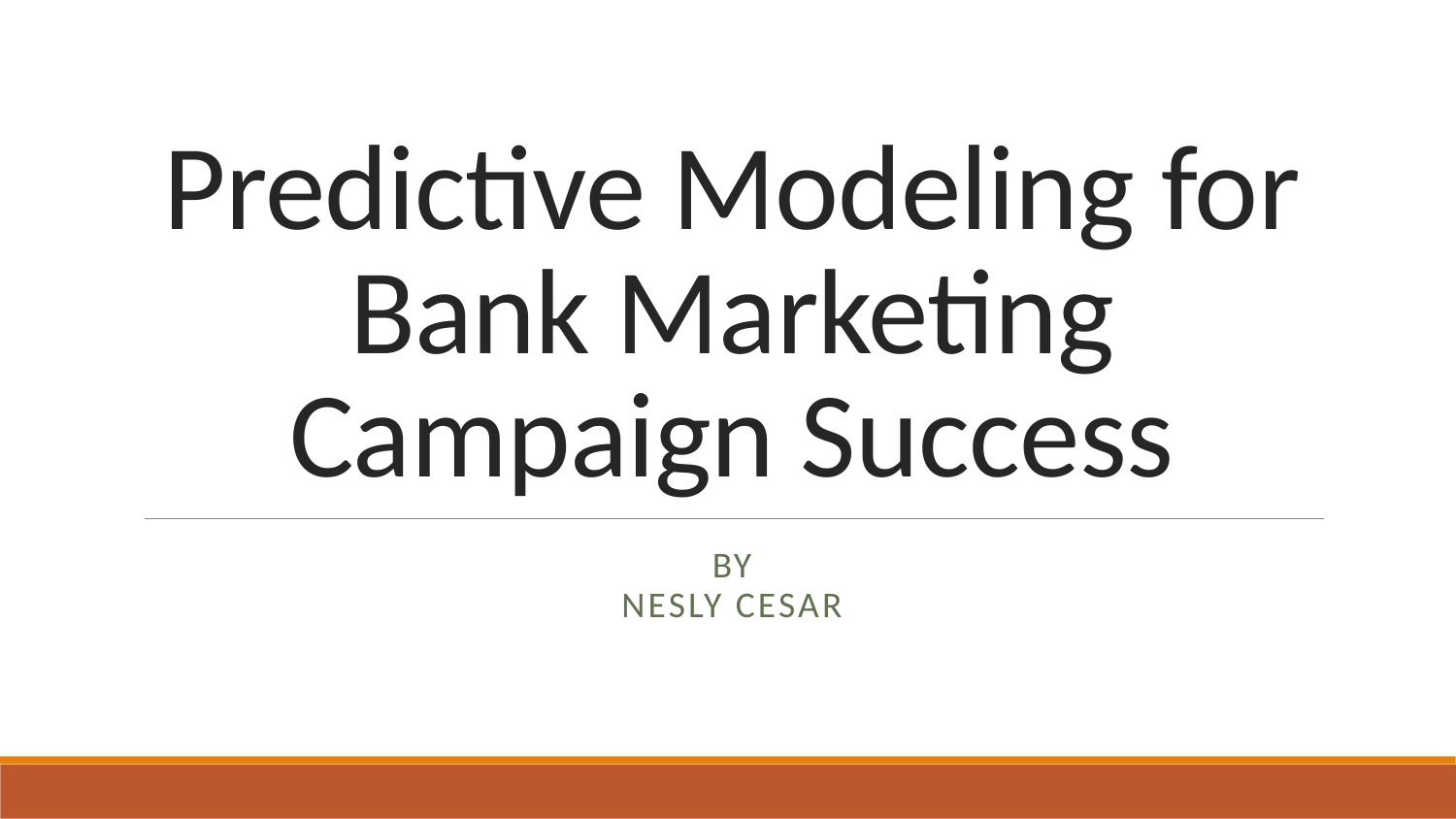

# Predictive Modeling for Bank Marketing Campaign Success
By
Nesly Cesar